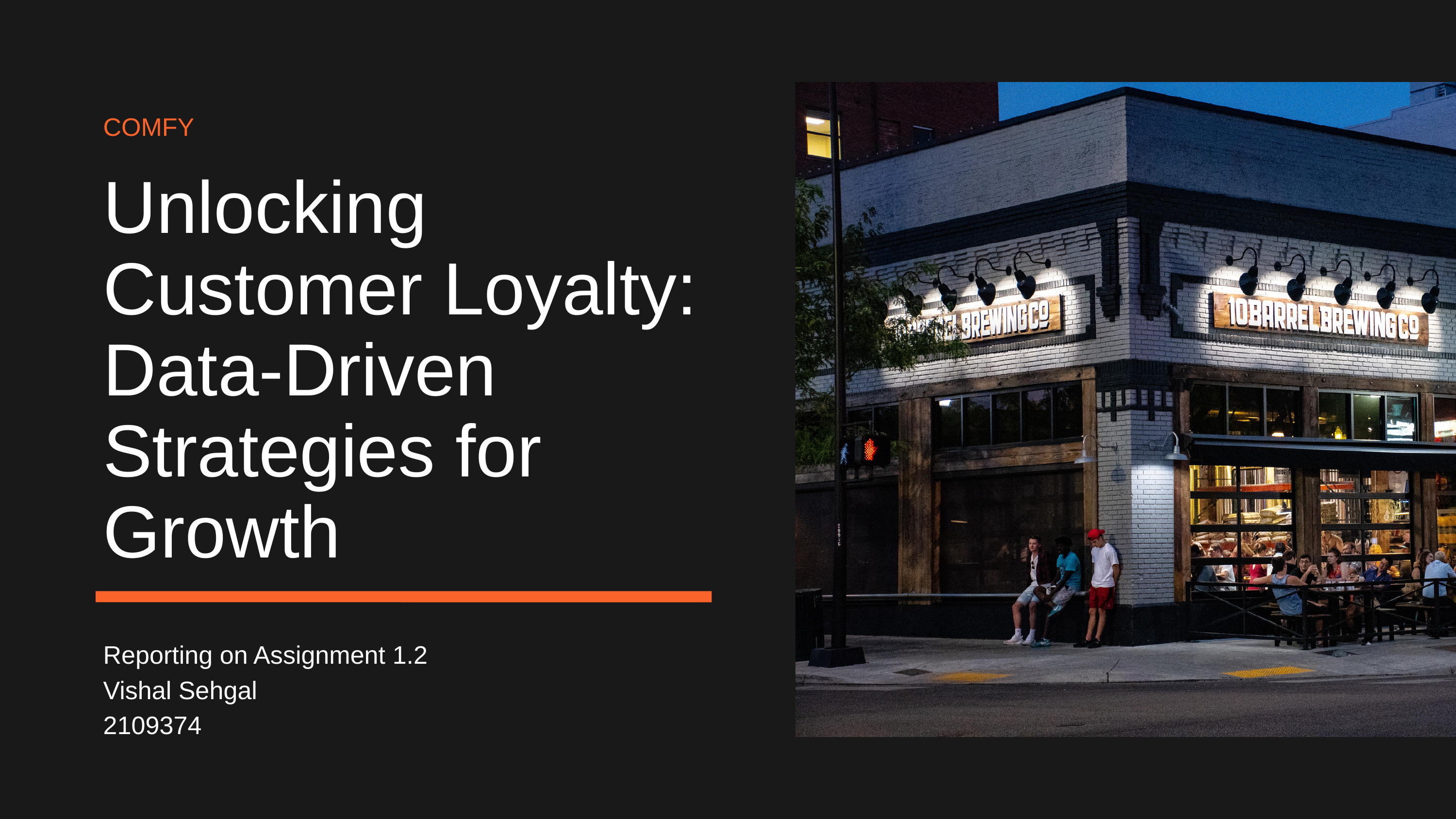

COMFY
Unlocking Customer Loyalty: Data-Driven Strategies for Growth

Reporting on Assignment 1.2
Vishal Sehgal
2109374